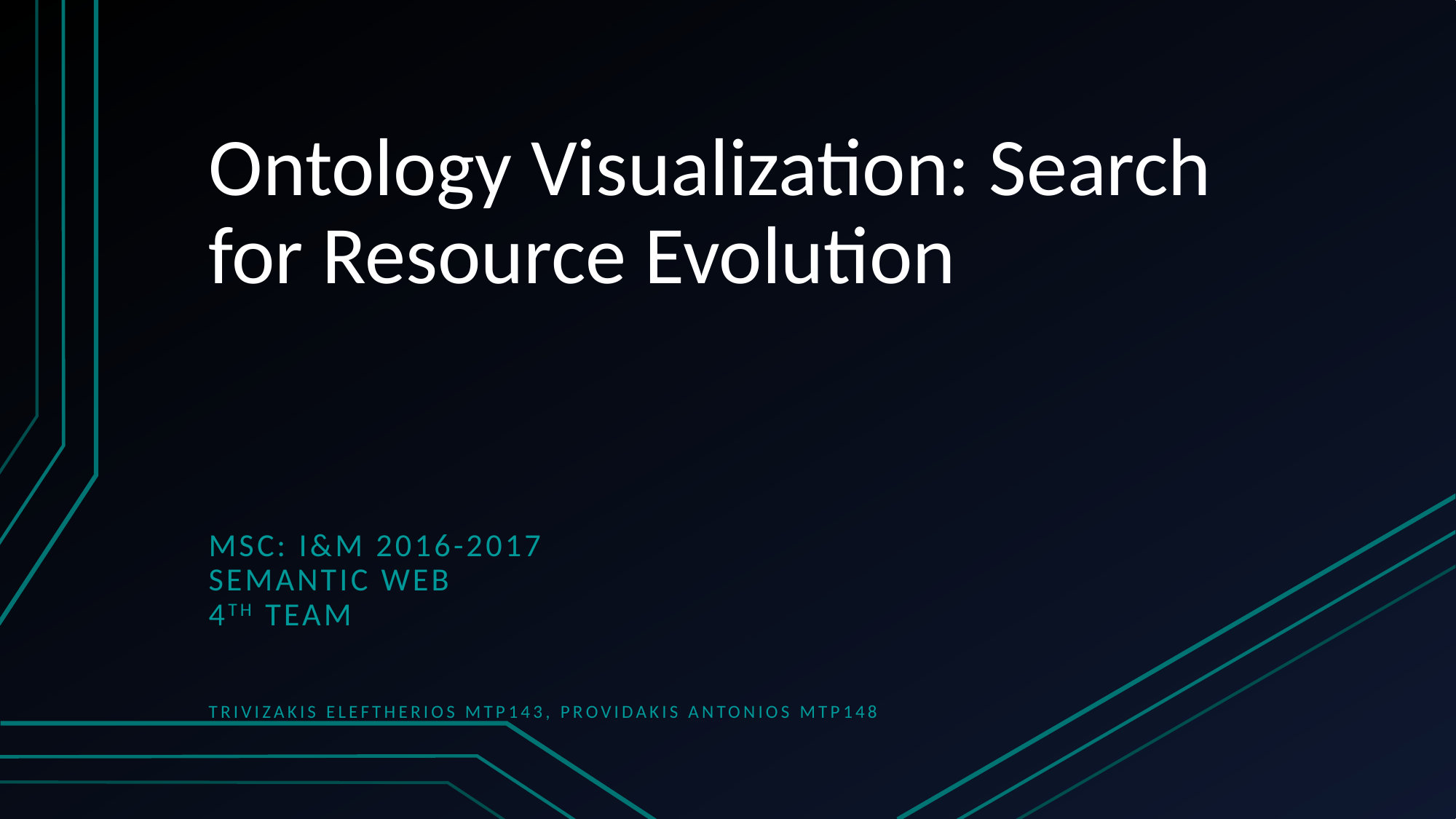

# Ontology Visualization: Search for Resource Evolution
Msc: i&m 2016-2017
Semantic Web
4th team

Trivizakis Eleftherios MTP143, providakis antonios MTP148